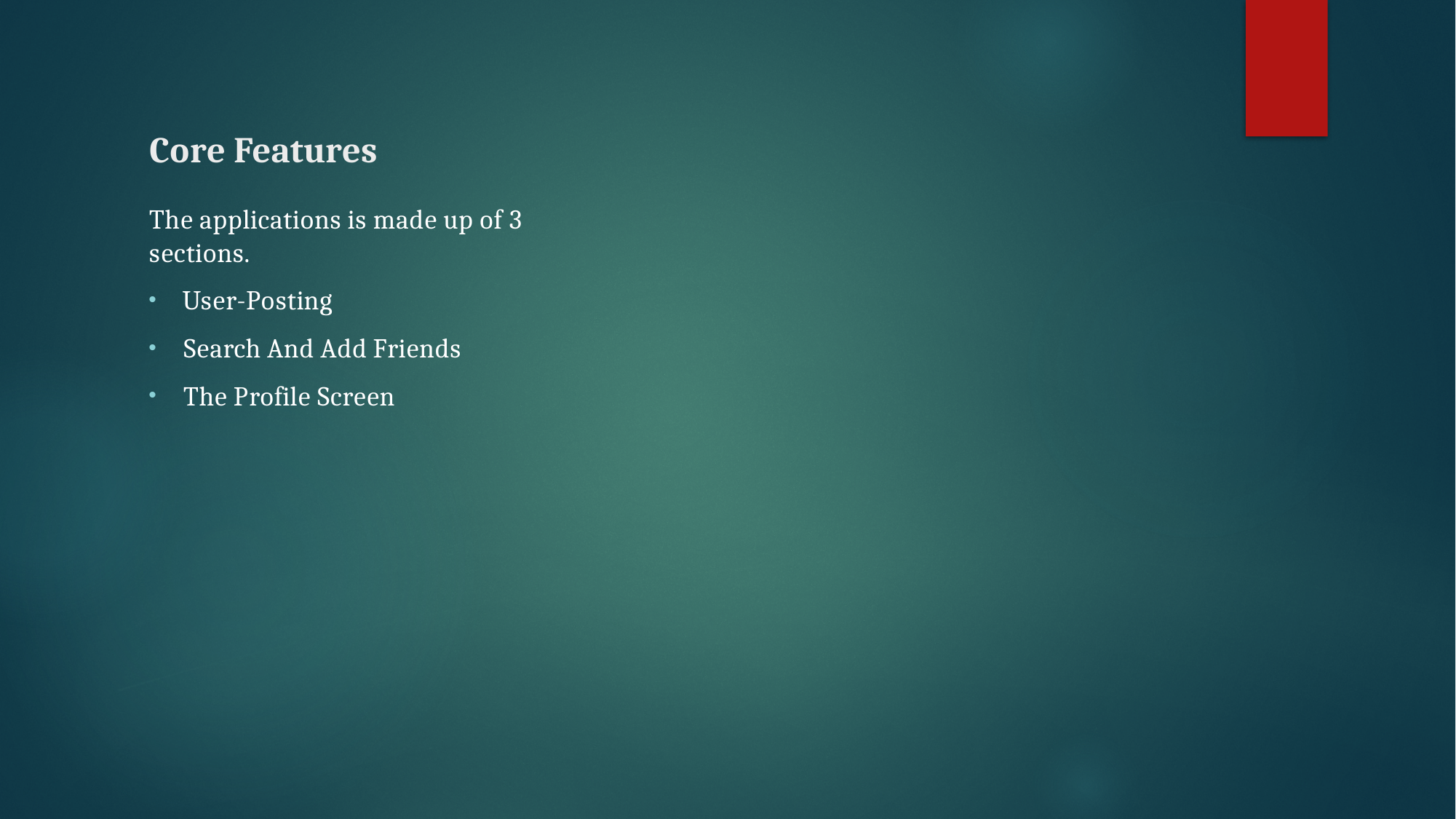

# Core Features

The applications is made up of 3 sections.
User-Posting
Search And Add Friends
The Profile Screen